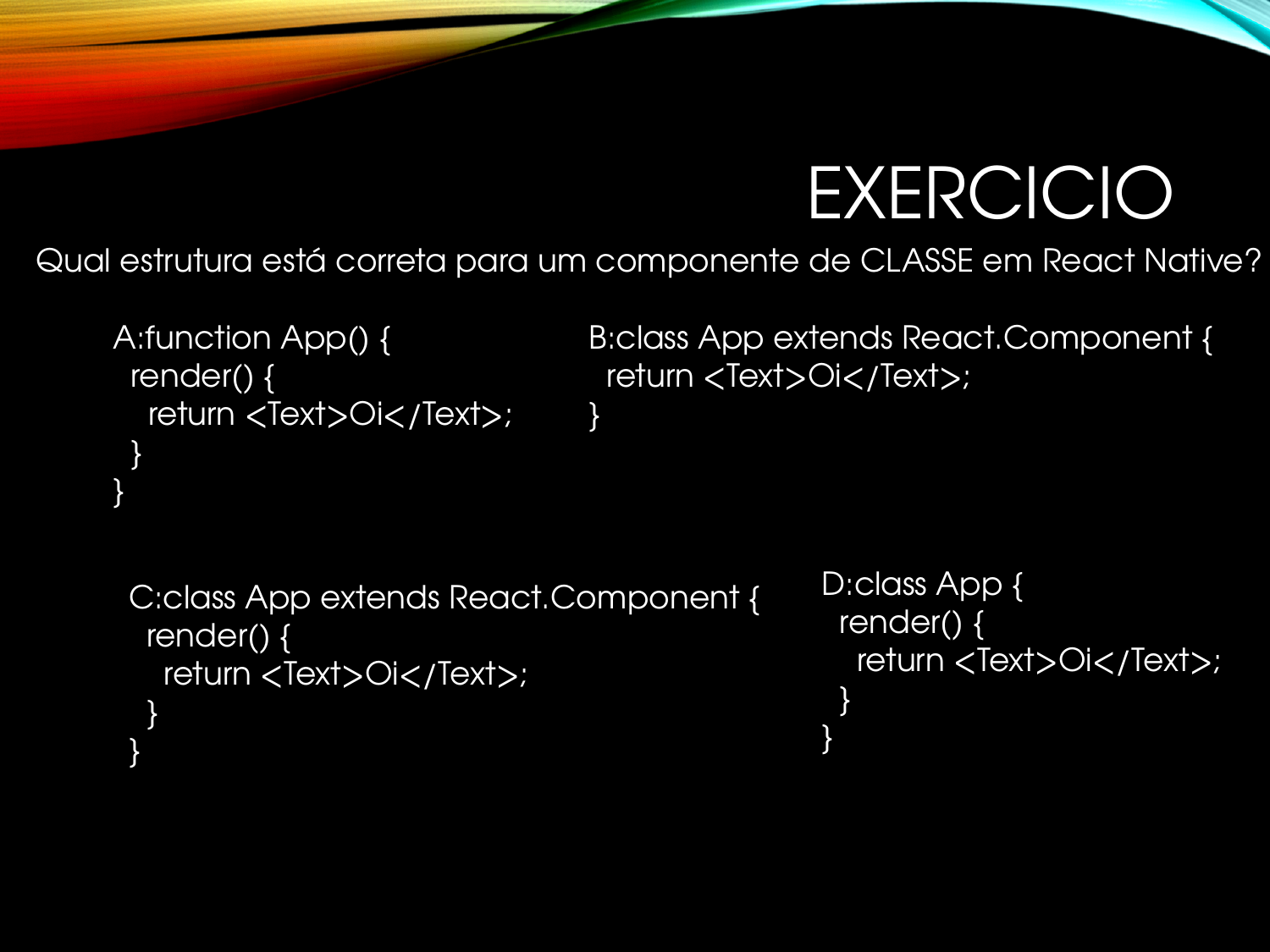

# Exercicio
Qual estrutura está correta para um componente de CLASSE em React Native?
A:function App() {
  render() {
    return <Text>Oi</Text>;
  }
}
B:class App extends React.Component {
  return <Text>Oi</Text>;
}

D:class App {
  render() {
    return <Text>Oi</Text>;
  }
}

C:class App extends React.Component {
  render() {
    return <Text>Oi</Text>;
  }
}